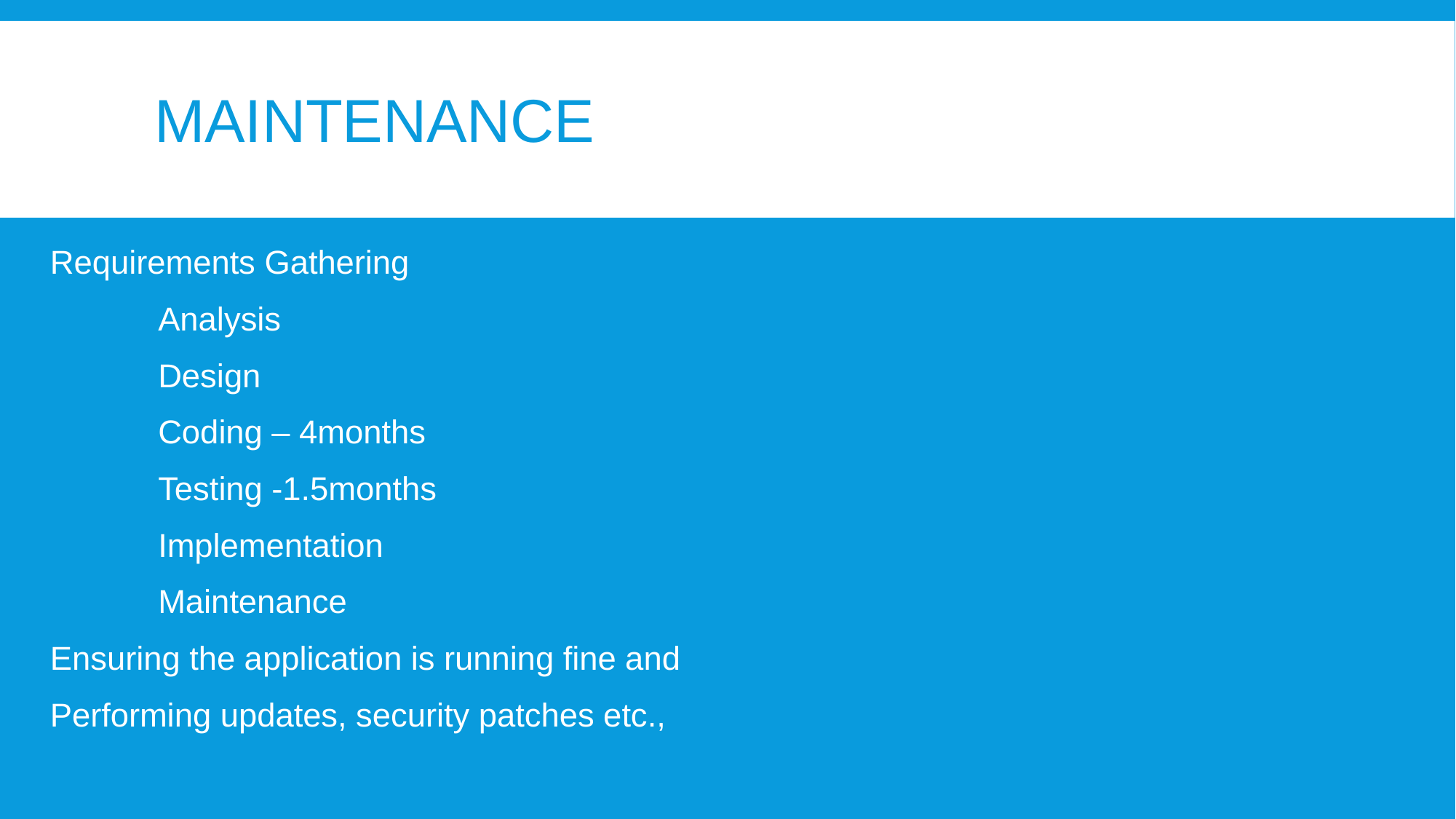

# maintenance
Requirements Gathering
			Analysis
				Design
					Coding – 4months
						Testing -1.5months
							Implementation
									Maintenance
Ensuring the application is running fine and
Performing updates, security patches etc.,